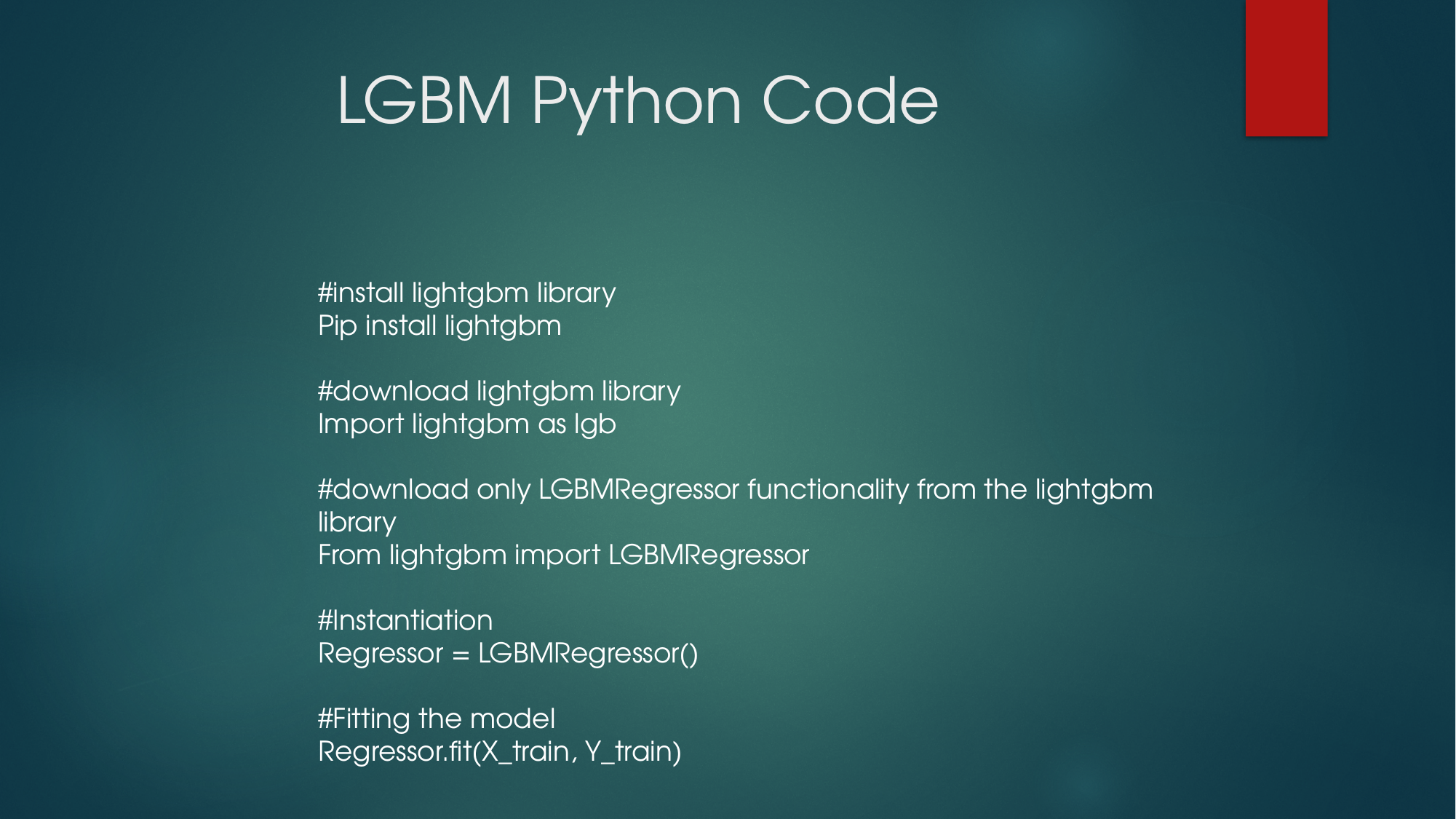

# LGBM Python Code
#install lightgbm library
Pip install lightgbm

#download lightgbm library
Import lightgbm as lgb

#download only LGBMRegressor functionality from the lightgbm library
From lightgbm import LGBMRegressor

#Instantiation
Regressor = LGBMRegressor()

#Fitting the model
Regressor.fit(X_train, Y_train)